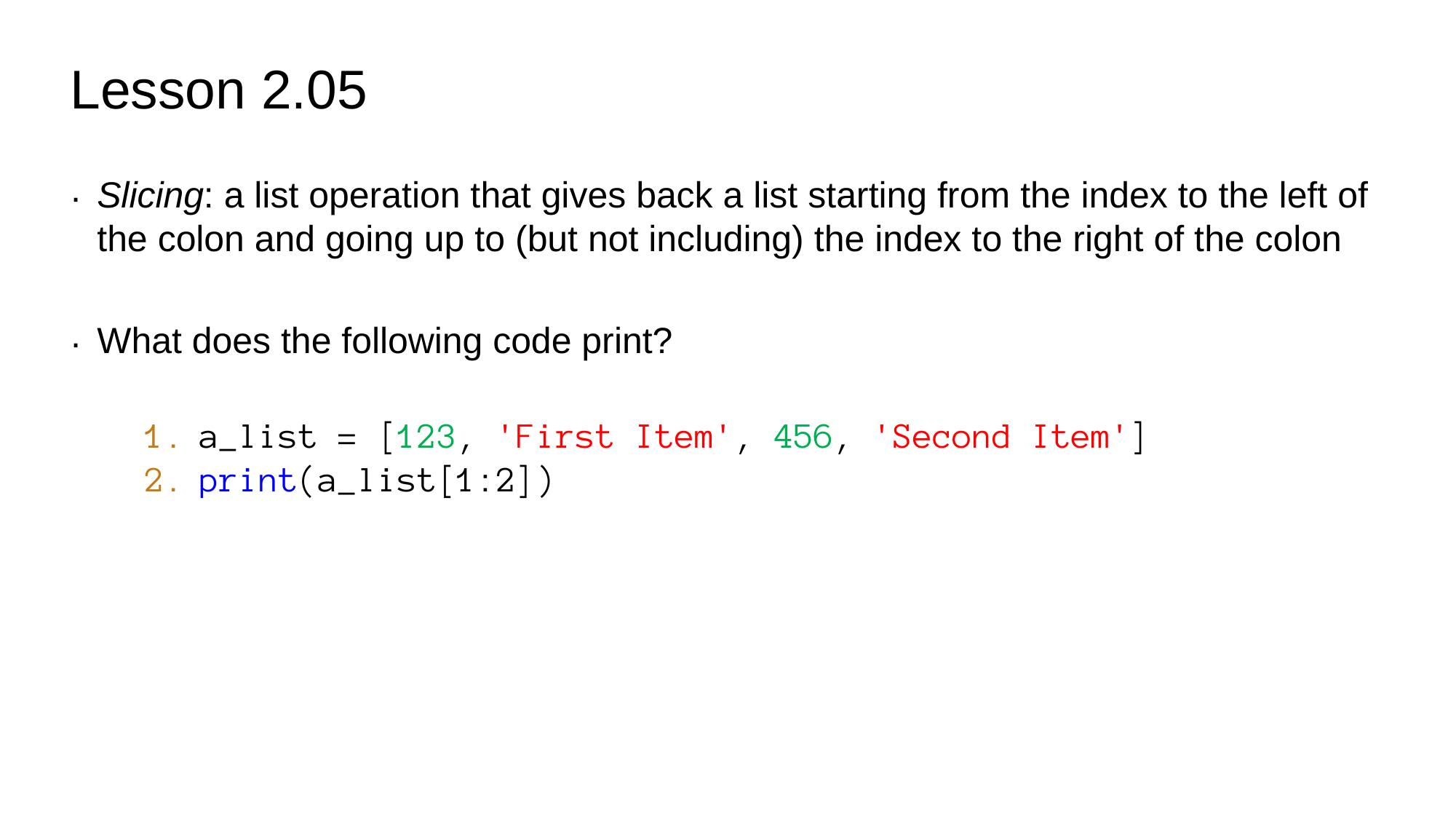

# Lesson 2.05
Slicing: a list operation that gives back a list starting from the index to the left of the colon and going up to (but not including) the index to the right of the colon

What does the following code print?

a_list = [123, 'First Item', 456, 'Second Item']
print(a_list[1:2])